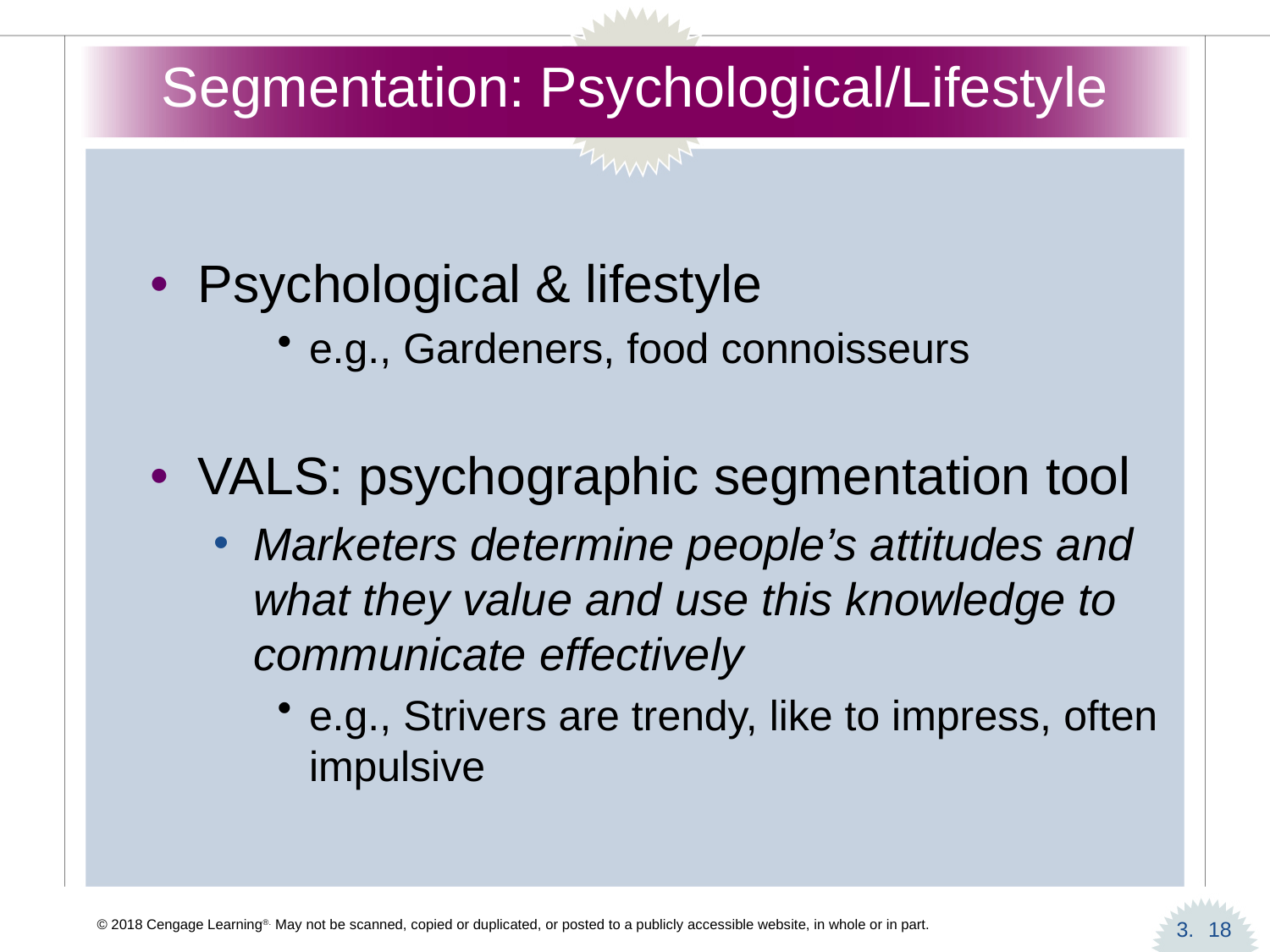

# Segmentation: Psychological/Lifestyle
Psychological & lifestyle
e.g., Gardeners, food connoisseurs

VALS: psychographic segmentation tool
Marketers determine people’s attitudes and what they value and use this knowledge to communicate effectively
e.g., Strivers are trendy, like to impress, often impulsive

18